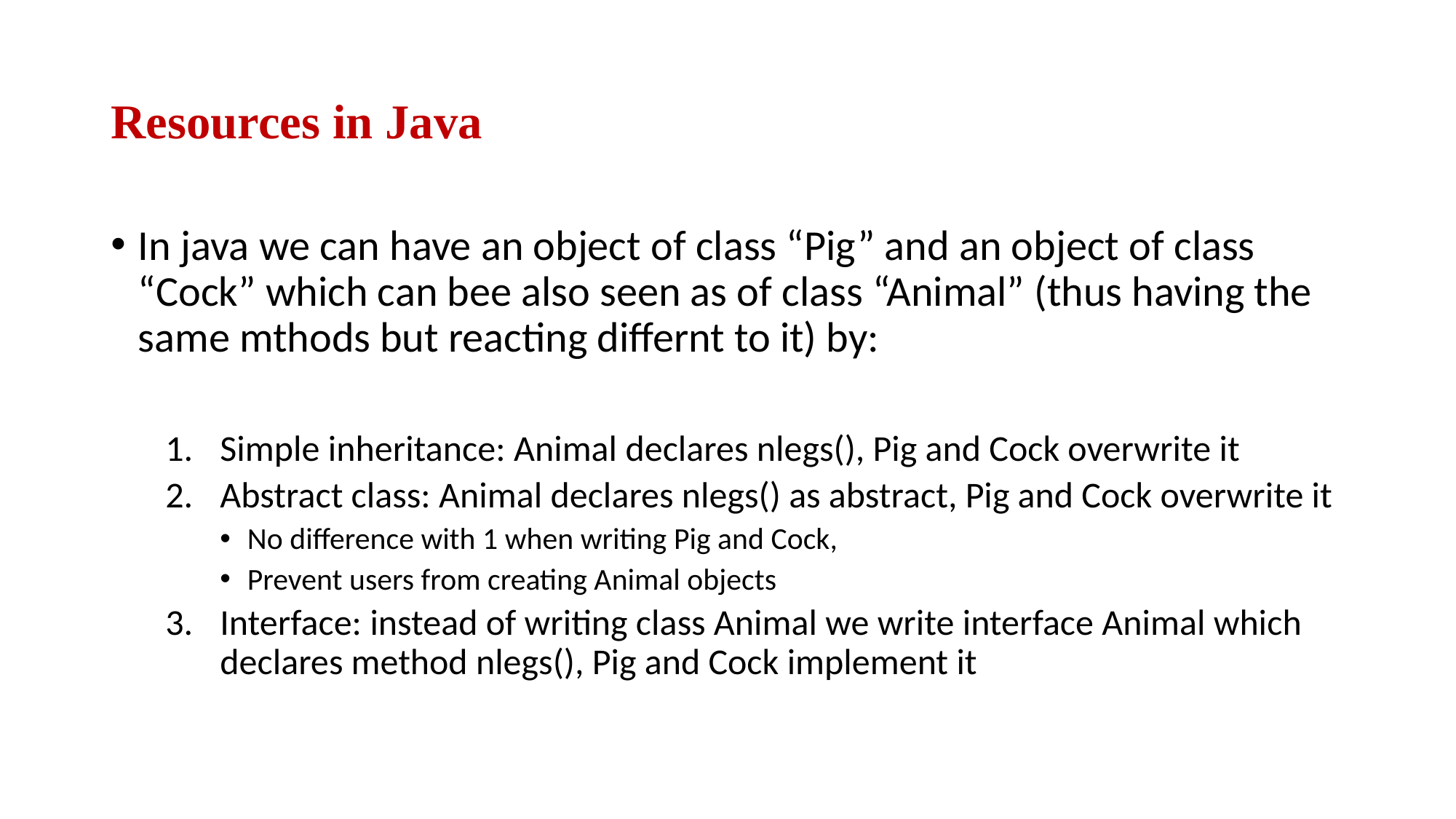

# Resources in Java
In java we can have an object of class “Pig” and an object of class “Cock” which can bee also seen as of class “Animal” (thus having the same mthods but reacting differnt to it) by:

Simple inheritance: Animal declares nlegs(), Pig and Cock overwrite it
Abstract class: Animal declares nlegs() as abstract, Pig and Cock overwrite it
No difference with 1 when writing Pig and Cock,
Prevent users from creating Animal objects
Interface: instead of writing class Animal we write interface Animal which declares method nlegs(), Pig and Cock implement it